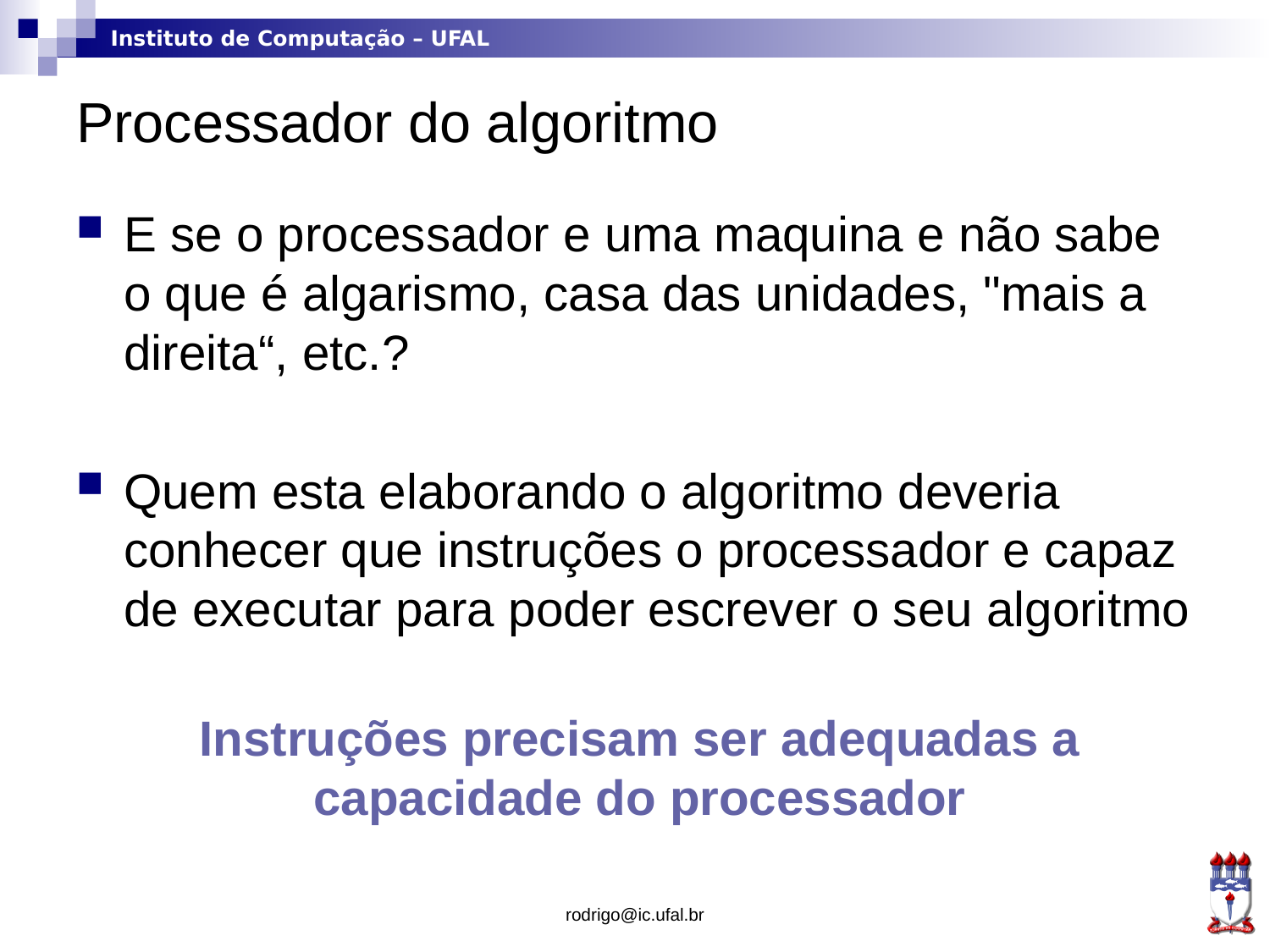

# Processador do algoritmo
E se o processador e uma maquina e não sabe o que é algarismo, casa das unidades, "mais a direita“, etc.?

Quem esta elaborando o algoritmo deveria conhecer que instruções o processador e capaz de executar para poder escrever o seu algoritmo
Instruções precisam ser adequadas a capacidade do processador
rodrigo@ic.ufal.br